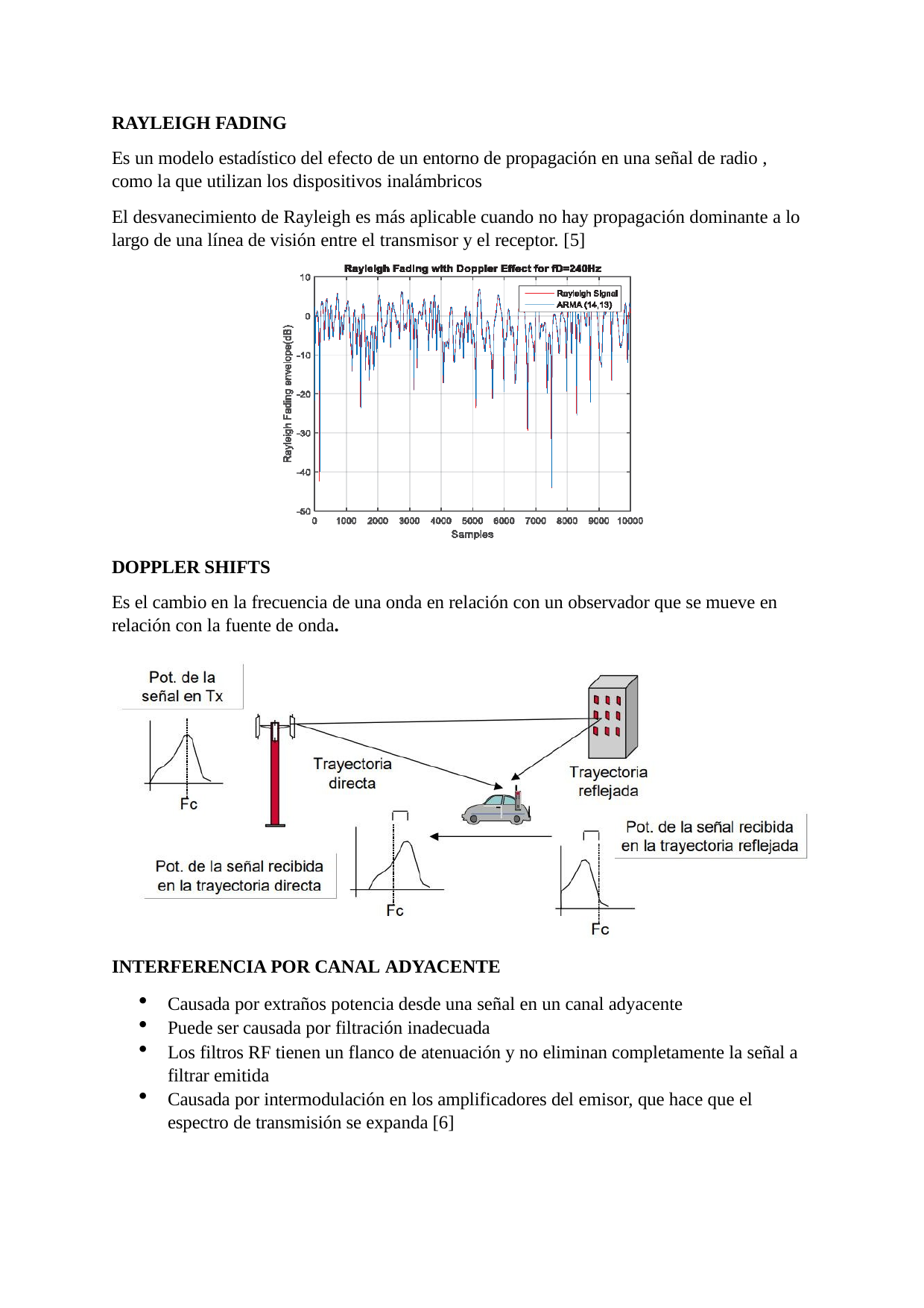

RAYLEIGH FADING
Es un modelo estadístico del efecto de un entorno de propagación en una señal de radio ,  como la que utilizan los dispositivos inalámbricos
El desvanecimiento de Rayleigh es más aplicable cuando no hay propagación dominante a lo  largo de una línea de visión entre el transmisor y el receptor. [5]

DOPPLER SHIFTS
Es el cambio en la frecuencia de una onda en relación con un observador que se mueve en  relación con la fuente de onda.

INTERFERENCIA POR CANAL ADYACENTE
Causada por extraños potencia desde una señal en un canal adyacente
Puede ser causada por filtración inadecuada
Los filtros RF tienen un flanco de atenuación y no eliminan completamente la señal a  filtrar emitida
Causada por intermodulación en los amplificadores del emisor, que hace que el  espectro de transmisión se expanda [6]